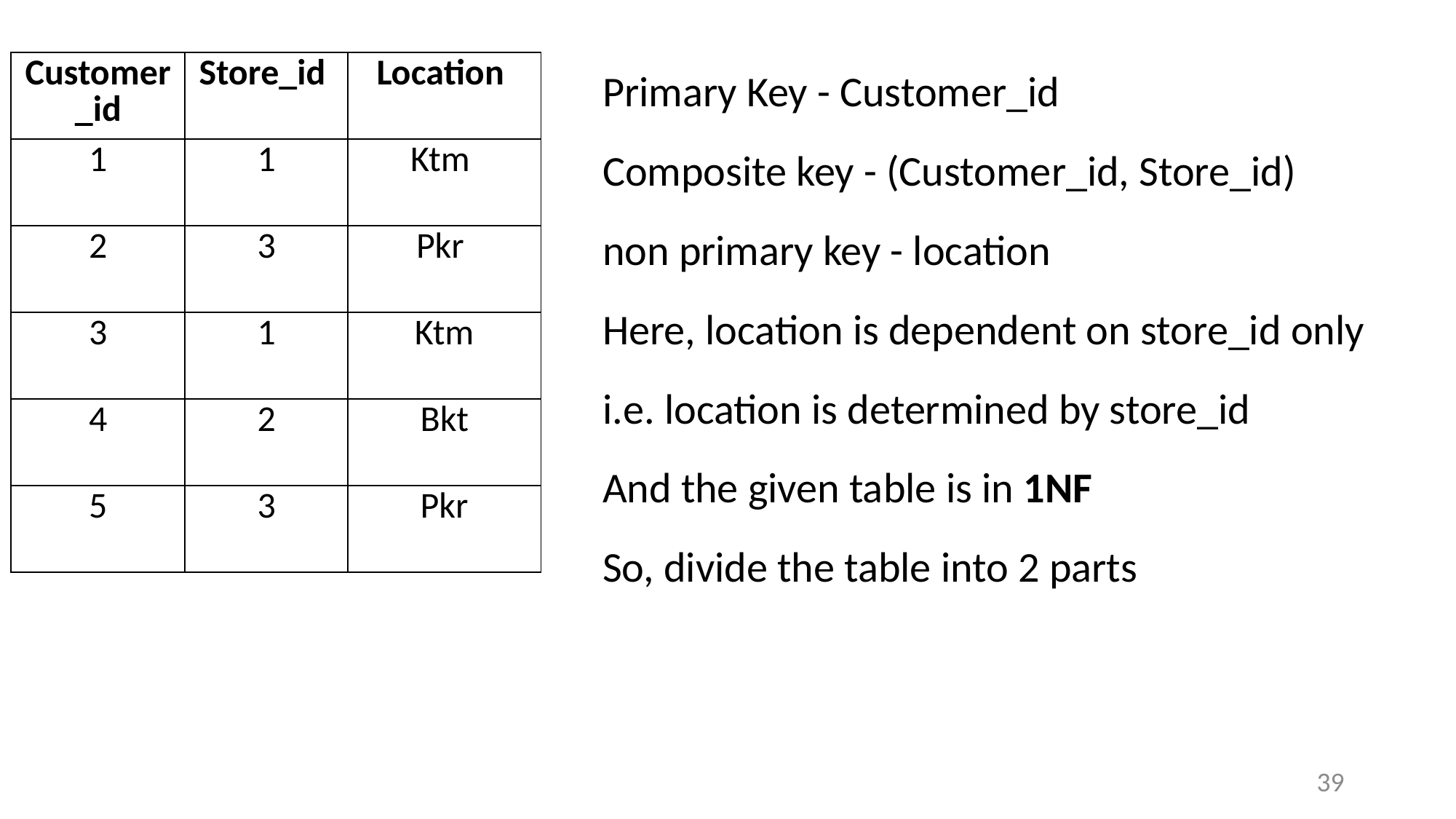

| Customer\_id | Store\_id | Location |
| --- | --- | --- |
| 1 | 1 | Ktm |
| 2 | 3 | Pkr |
| 3 | 1 | Ktm |
| 4 | 2 | Bkt |
| 5 | 3 | Pkr |
Primary Key - Customer_id
Composite key - (Customer_id, Store_id)
non primary key - location
Here, location is dependent on store_id only
i.e. location is determined by store_id
And the given table is in 1NF
So, divide the table into 2 parts

39